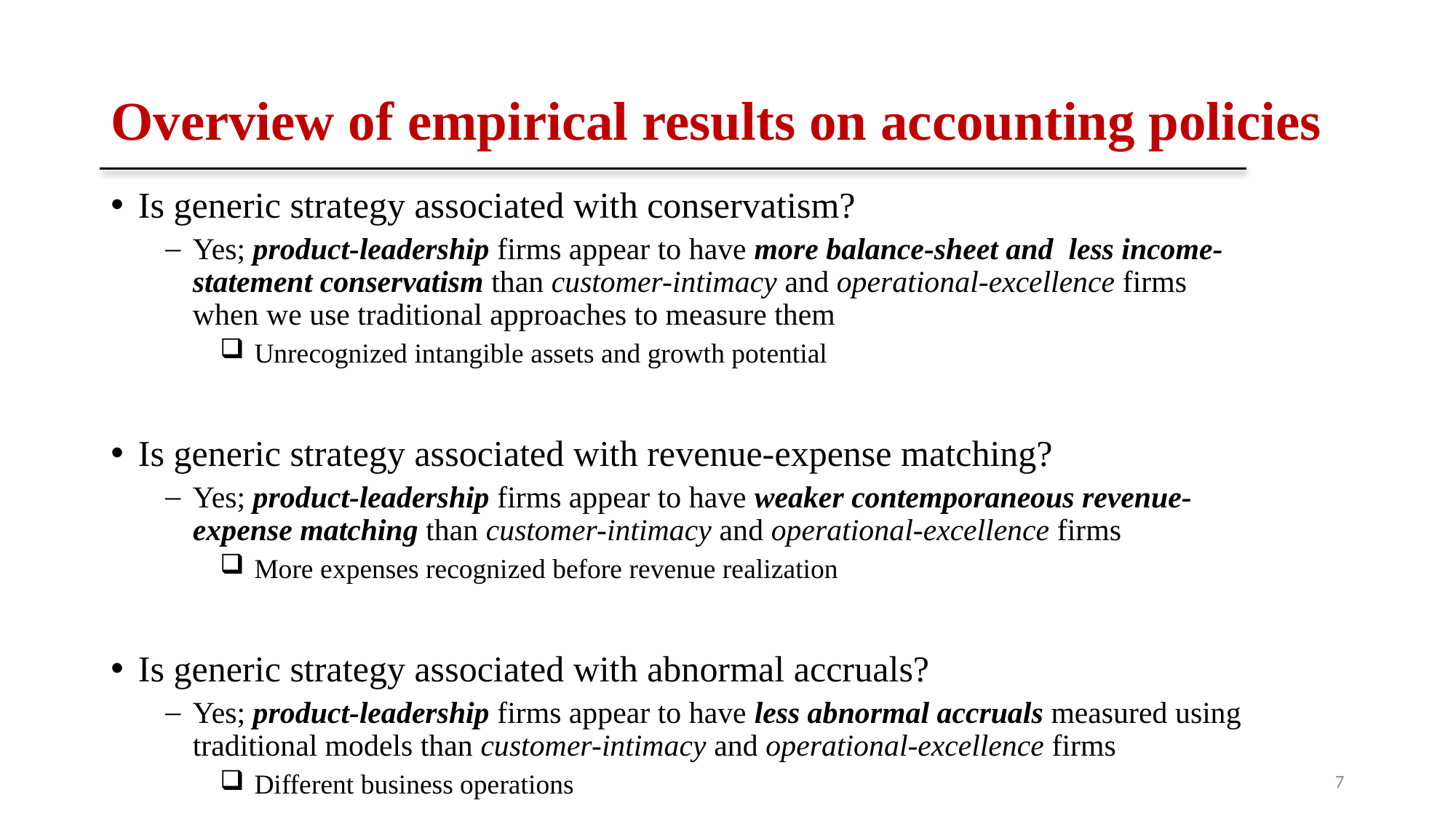

# Overview of empirical results on accounting policies
Is generic strategy associated with conservatism?
Yes; product-leadership firms appear to have more balance-sheet and  less income-statement conservatism than customer-intimacy and operational-excellence firms when we use traditional approaches to measure them
 Unrecognized intangible assets and growth potential

Is generic strategy associated with revenue-expense matching?
Yes; product-leadership firms appear to have weaker contemporaneous revenue-expense matching than customer-intimacy and operational-excellence firms
 More expenses recognized before revenue realization

Is generic strategy associated with abnormal accruals?
Yes; product-leadership firms appear to have less abnormal accruals measured using traditional models than customer-intimacy and operational-excellence firms
 Different business operations
7